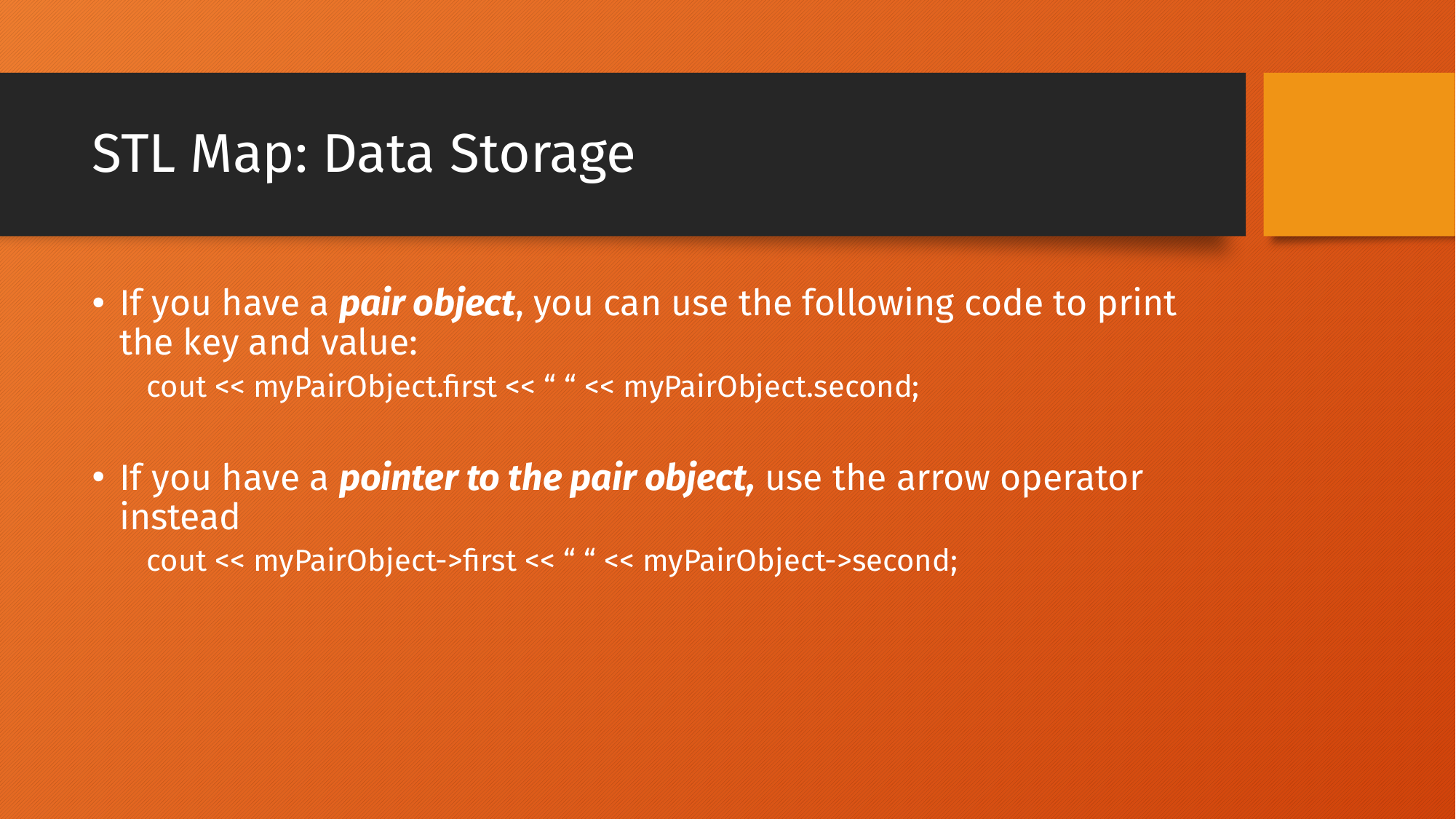

# STL Map: Data Storage
If you have a pair object, you can use the following code to print the key and value:
cout << myPairObject.first << “ “ << myPairObject.second;

If you have a pointer to the pair object, use the arrow operator instead
cout << myPairObject->first << “ “ << myPairObject->second;